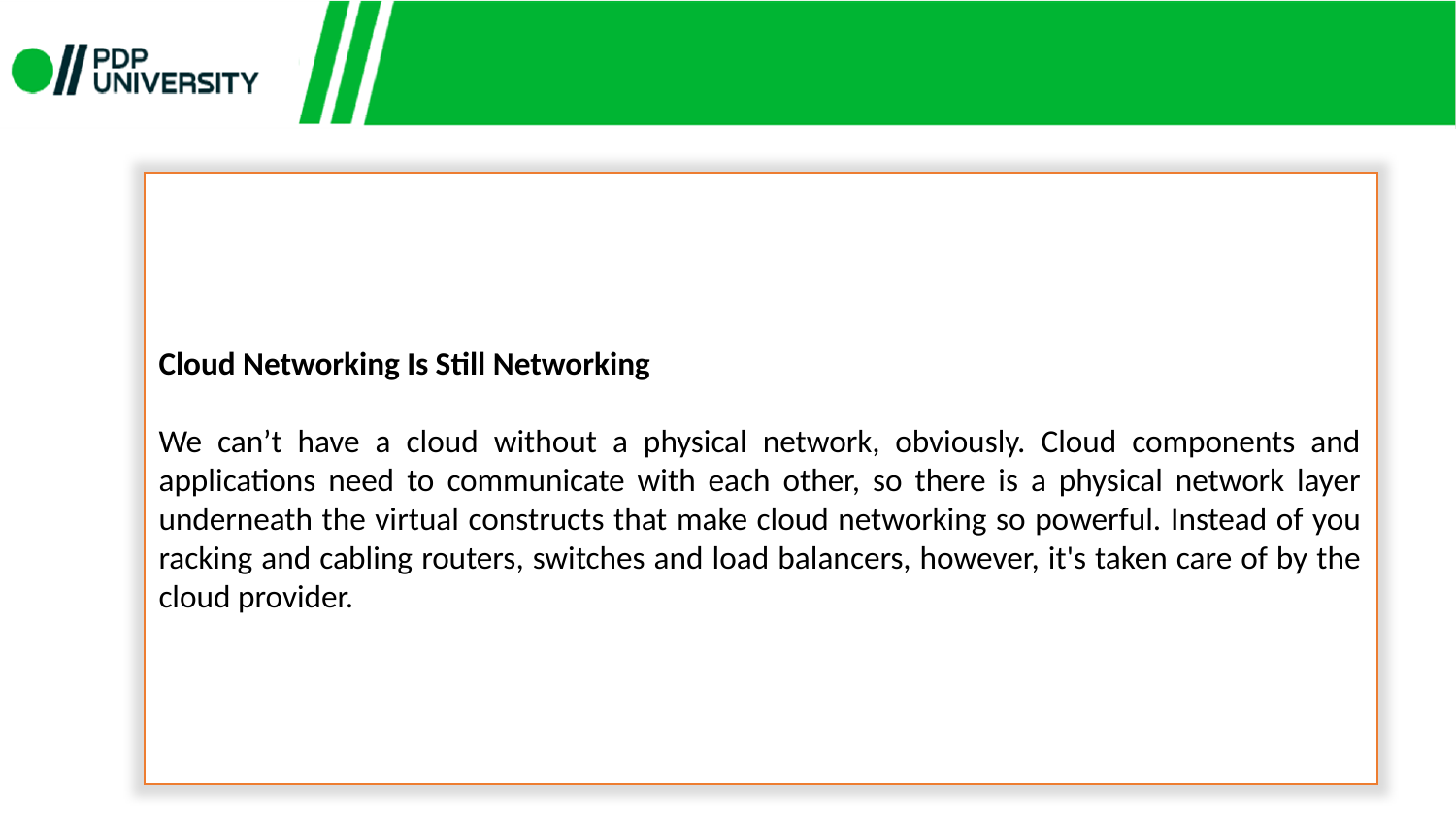

Cloud Networking Is Still Networking

We can’t have a cloud without a physical network, obviously. Cloud components and applications need to communicate with each other, so there is a physical network layer underneath the virtual constructs that make cloud networking so powerful. Instead of you racking and cabling routers, switches and load balancers, however, it's taken care of by the cloud provider.